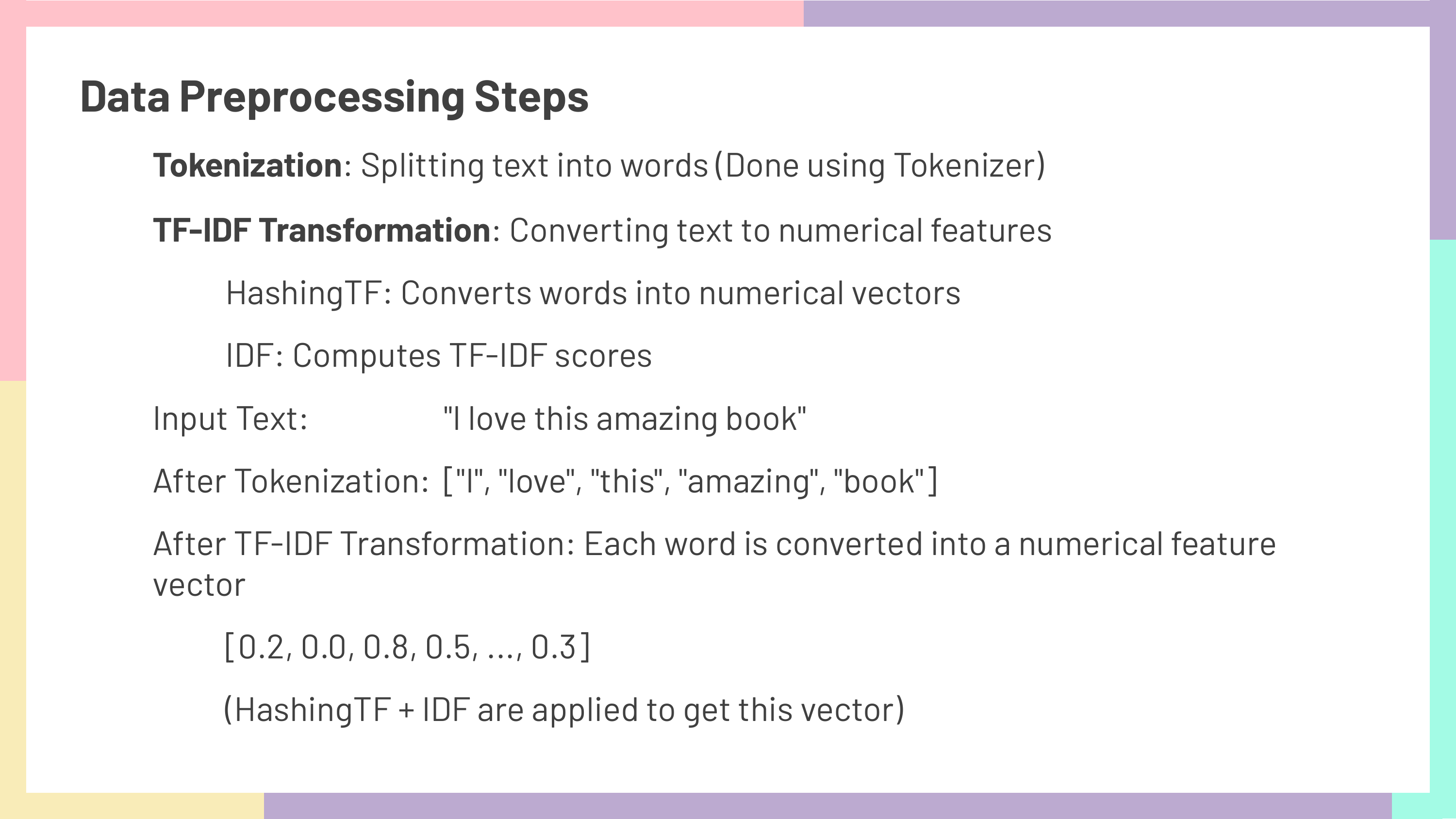

Data Preprocessing Steps
	Tokenization: Splitting text into words (Done using Tokenizer)
	TF-IDF Transformation: Converting text to numerical features
		HashingTF: Converts words into numerical vectors
		IDF: Computes TF-IDF scores
	Input Text:		"I love this amazing book"
	After Tokenization:	["I", "love", "this", "amazing", "book"]
	After TF-IDF Transformation: Each word is converted into a numerical feature 		vector
		[0.2, 0.0, 0.8, 0.5, ..., 0.3]
		(HashingTF + IDF are applied to get this vector)